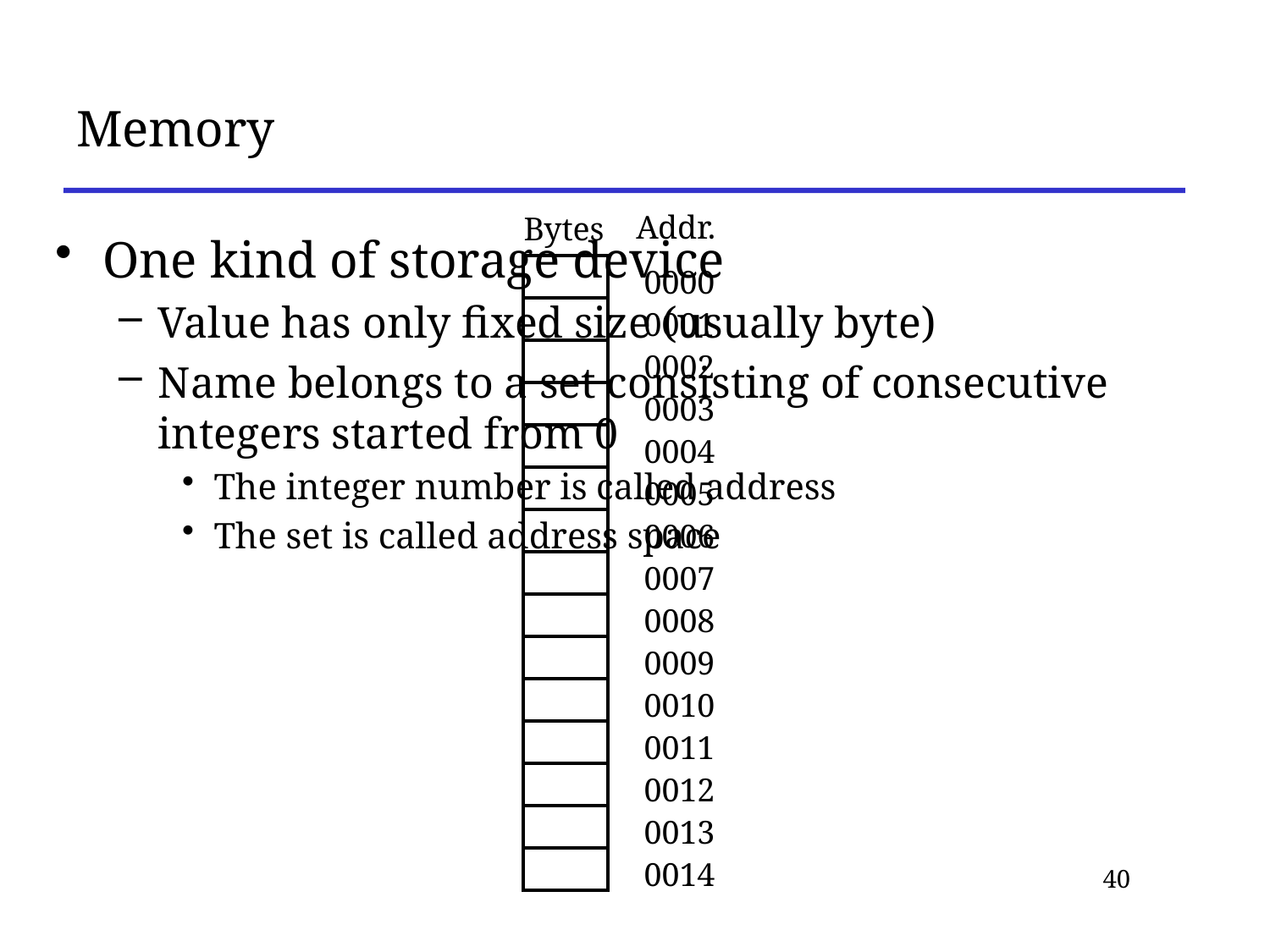

# Memory
Addr.
Bytes

0000

0001

0002

0003

0004

0005

0006

0007

0008

0009

0010

0011

0012

0013

0014
One kind of storage device
Value has only fixed size (usually byte)
Name belongs to a set consisting of consecutive integers started from 0
The integer number is called address
The set is called address space

40